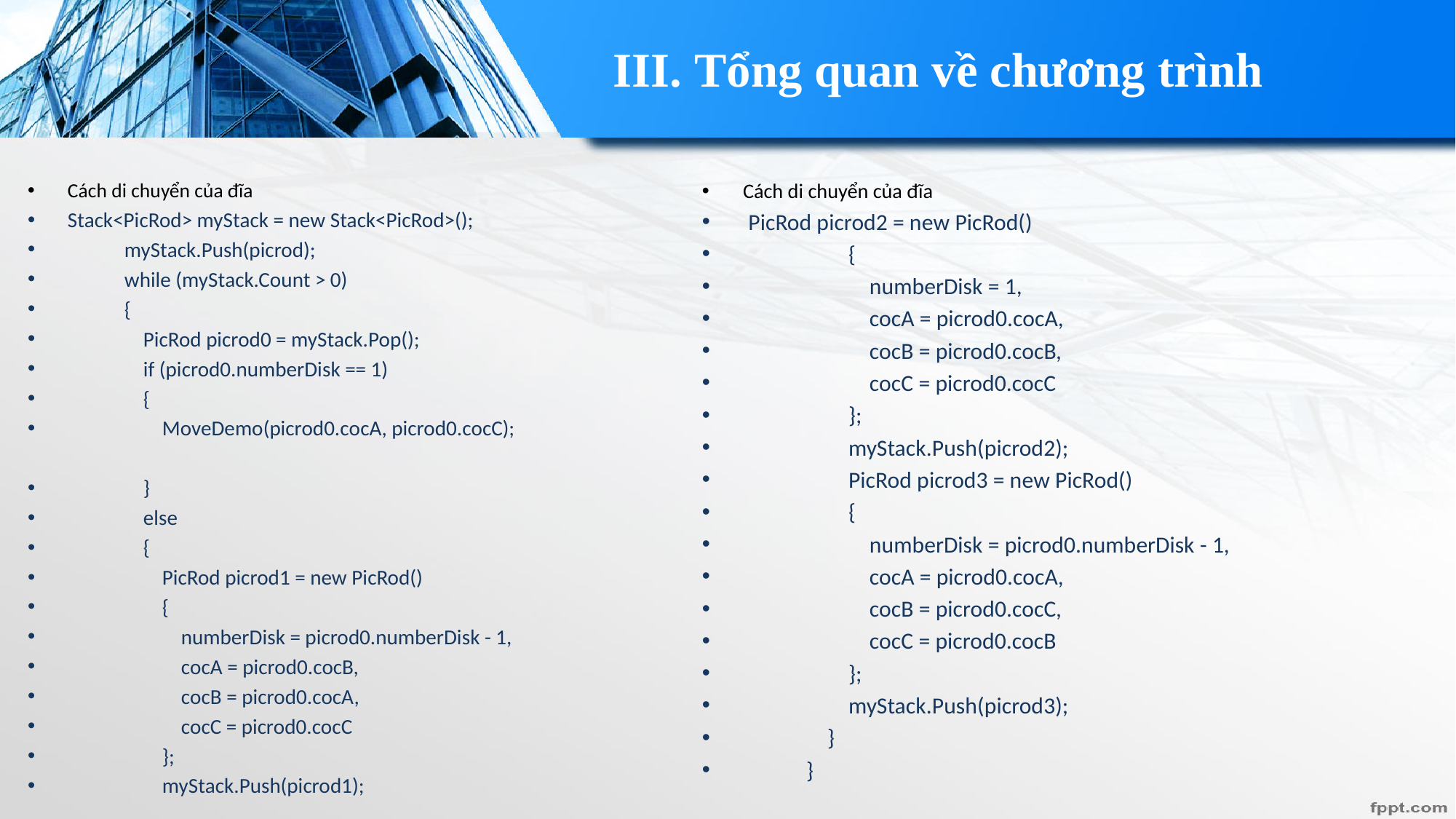

# III. Tổng quan về chương trình
Cách di chuyển của đĩa
Stack<PicRod> myStack = new Stack<PicRod>();
            myStack.Push(picrod);
            while (myStack.Count > 0)
            {
                PicRod picrod0 = myStack.Pop();
                if (picrod0.numberDisk == 1)
                {
                    MoveDemo(picrod0.cocA, picrod0.cocC);

                }
                else
                {
                    PicRod picrod1 = new PicRod()
                    {
                        numberDisk = picrod0.numberDisk - 1,
                        cocA = picrod0.cocB,
                        cocB = picrod0.cocA,
                        cocC = picrod0.cocC
                    };
                    myStack.Push(picrod1);

Cách di chuyển của đĩa
 PicRod picrod2 = new PicRod()
                    {
                        numberDisk = 1,
                        cocA = picrod0.cocA,
                        cocB = picrod0.cocB,
                        cocC = picrod0.cocC
                    };
                    myStack.Push(picrod2);
                    PicRod picrod3 = new PicRod()
                    {
                        numberDisk = picrod0.numberDisk - 1,
                        cocA = picrod0.cocA,
                        cocB = picrod0.cocC,
                        cocC = picrod0.cocB
                    };
                    myStack.Push(picrod3);
                }
            }